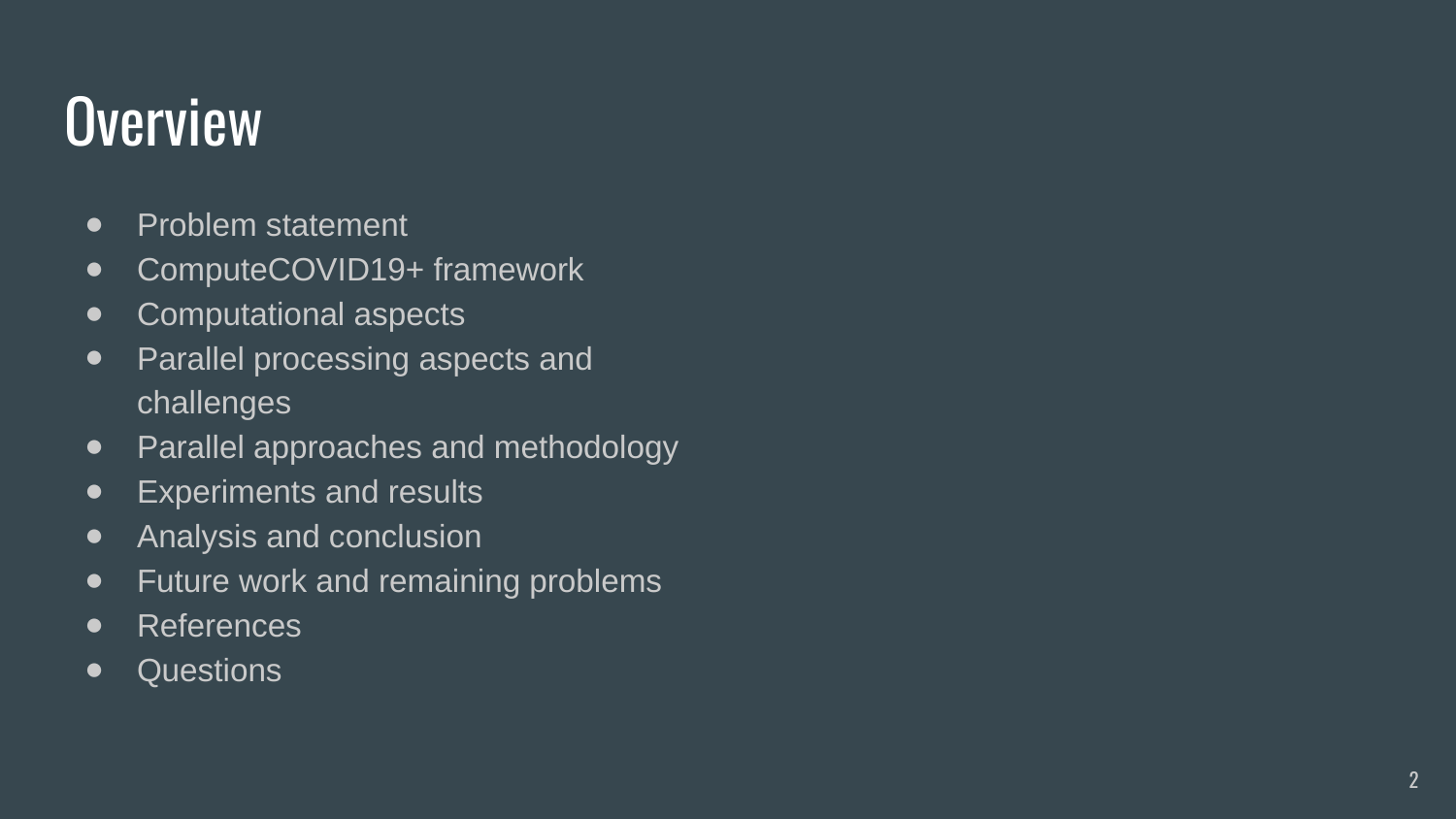

# Overview
Problem statement
ComputeCOVID19+ framework
Computational aspects
Parallel processing aspects and challenges
Parallel approaches and methodology
Experiments and results
Analysis and conclusion
Future work and remaining problems
References
Questions
2